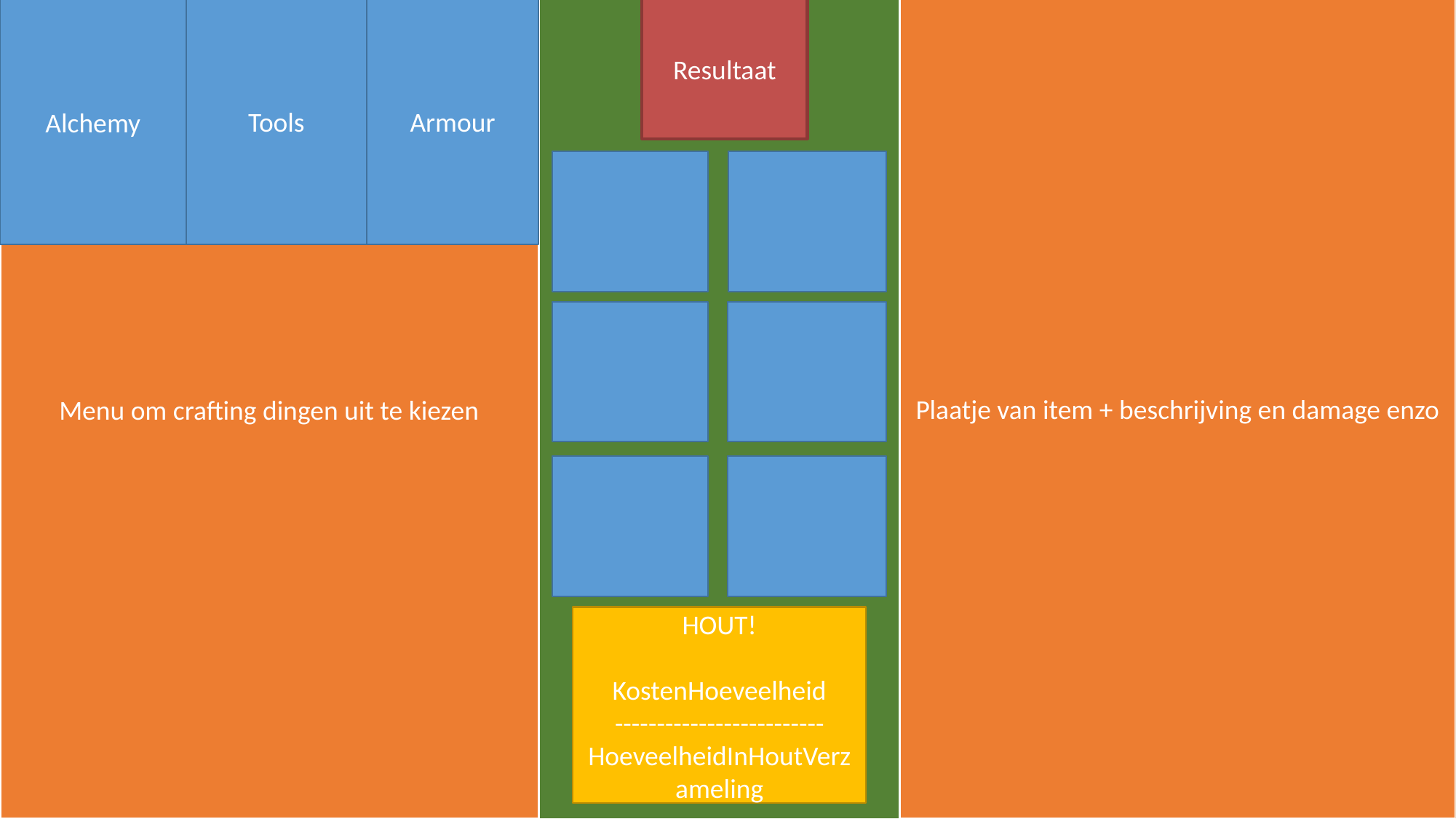

Menu om crafting dingen uit te kiezen
Armour
Tools
Alchemy
Resultaat
Plaatje van item + beschrijving en damage enzo

HOUT!

KostenHoeveelheid
-------------------------
HoeveelheidInHoutVerzameling